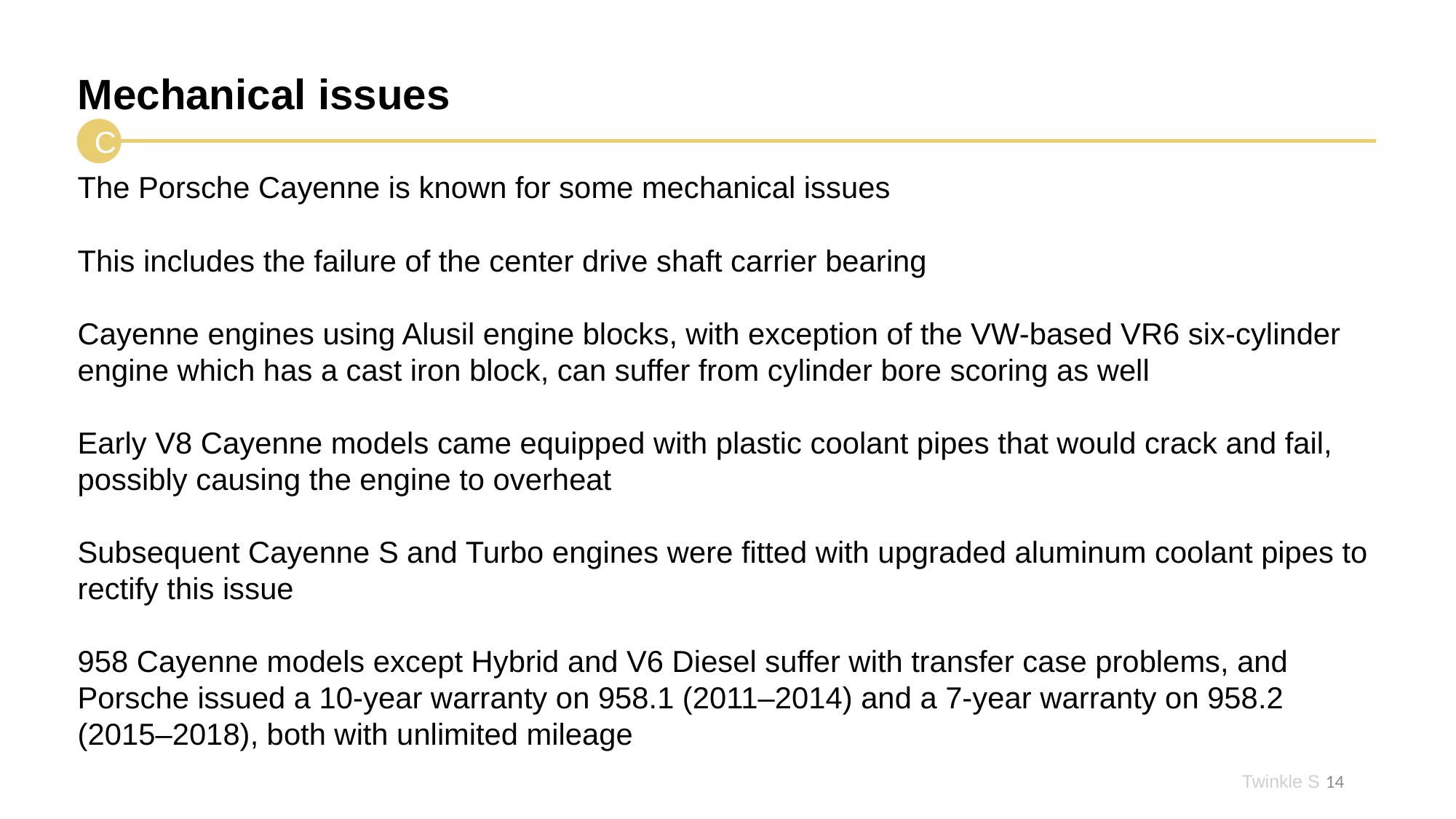

Mechanical issues
C
The Porsche Cayenne is known for some mechanical issues
This includes the failure of the center drive shaft carrier bearing
Cayenne engines using Alusil engine blocks, with exception of the VW-based VR6 six-cylinder engine which has a cast iron block, can suffer from cylinder bore scoring as well
Early V8 Cayenne models came equipped with plastic coolant pipes that would crack and fail, possibly causing the engine to overheat
Subsequent Cayenne S and Turbo engines were fitted with upgraded aluminum coolant pipes to rectify this issue
958 Cayenne models except Hybrid and V6 Diesel suffer with transfer case problems, and Porsche issued a 10-year warranty on 958.1 (2011–2014) and a 7-year warranty on 958.2 (2015–2018), both with unlimited mileage
14
Twinkle S